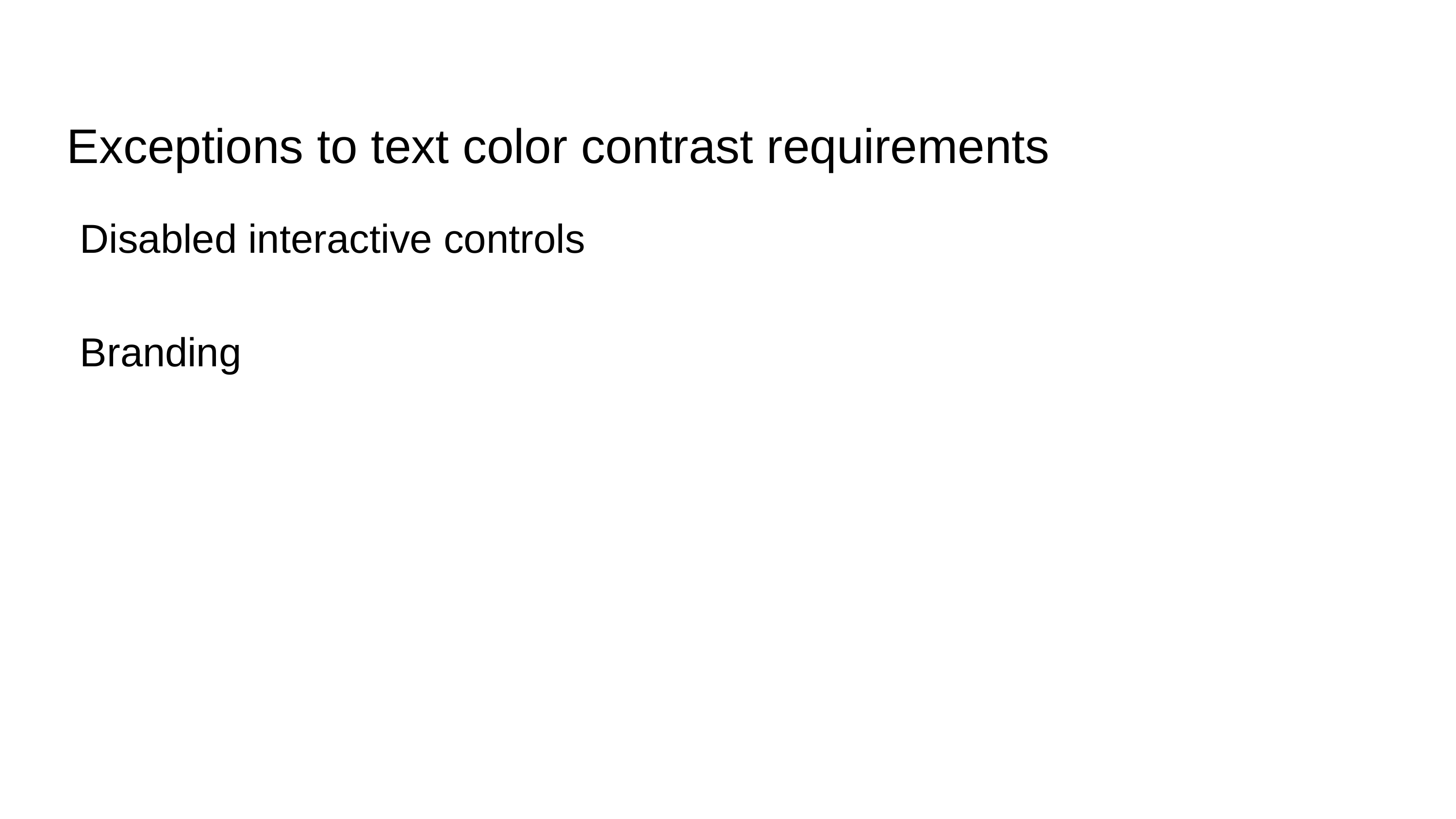

Exceptions to text color contrast requirements
Disabled interactive controls

Branding